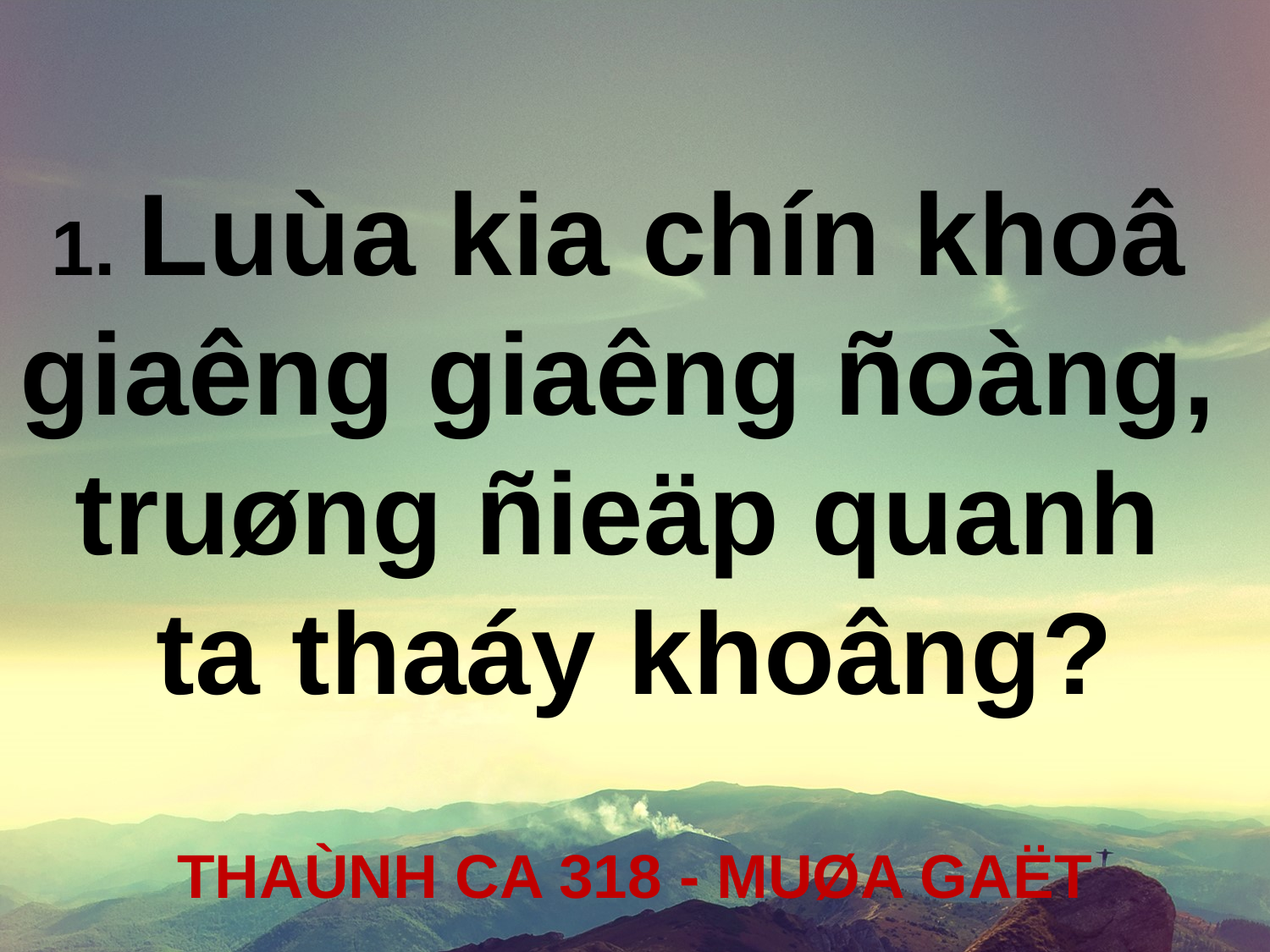

1. Luùa kia chín khoâ
giaêng giaêng ñoàng,
truøng ñieäp quanh
ta thaáy khoâng?
THAÙNH CA 318 - MUØA GAËT